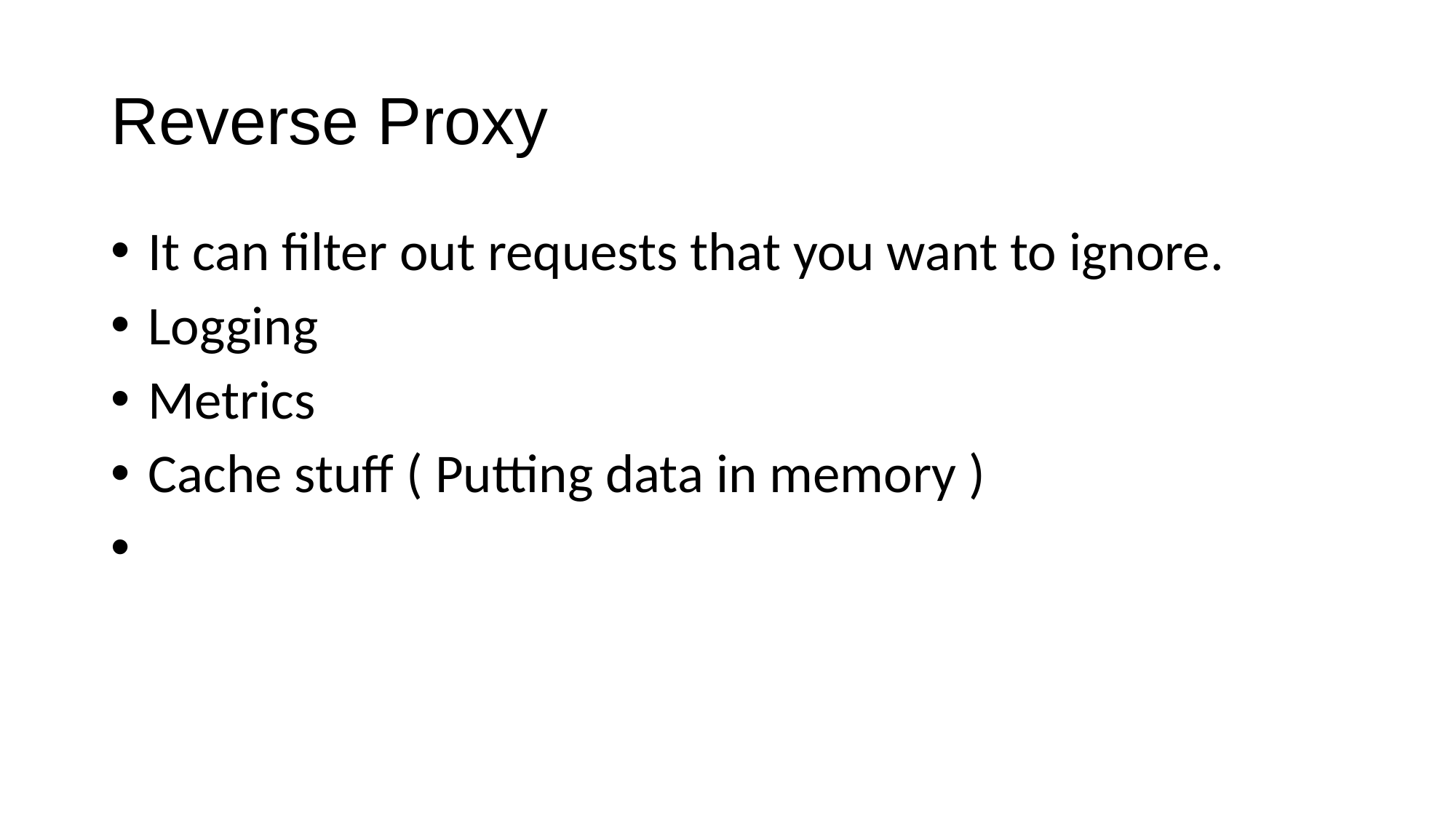

Reverse Proxy
It can filter out requests that you want to ignore.
Logging
Metrics
Cache stuff ( Putting data in memory )